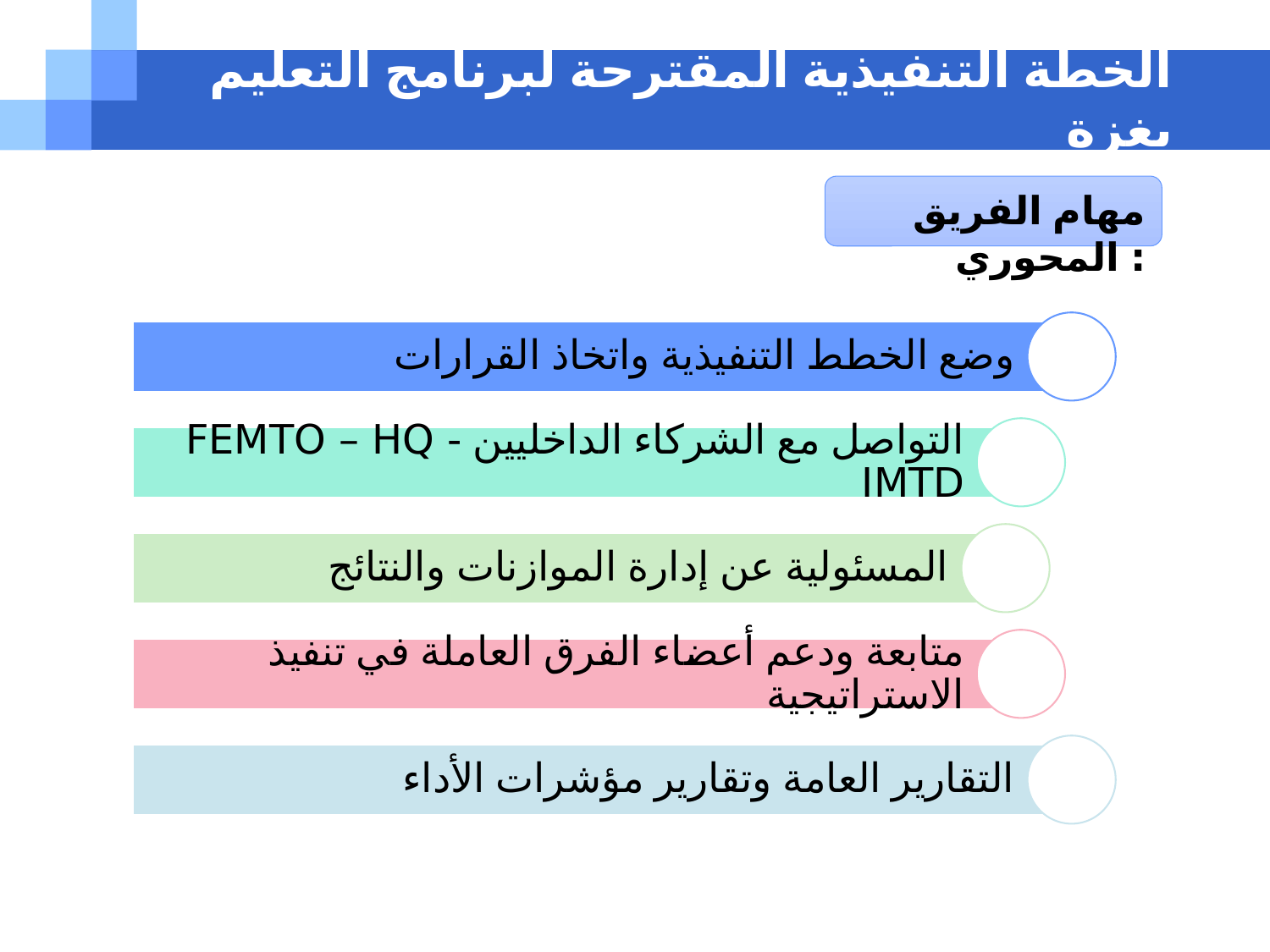

# الخطة التنفيذية المقترحة لبرنامج التعليم بغزة
مهام الفريق المحوري :
وضع الخطط التنفيذية واتخاذ القرارات
التواصل مع الشركاء الداخليين FEMTO – HQ - IMTD
المسئولية عن إدارة الموازنات والنتائج
متابعة ودعم أعضاء الفرق العاملة في تنفيذ الاستراتيجية
التقارير العامة وتقارير مؤشرات الأداء